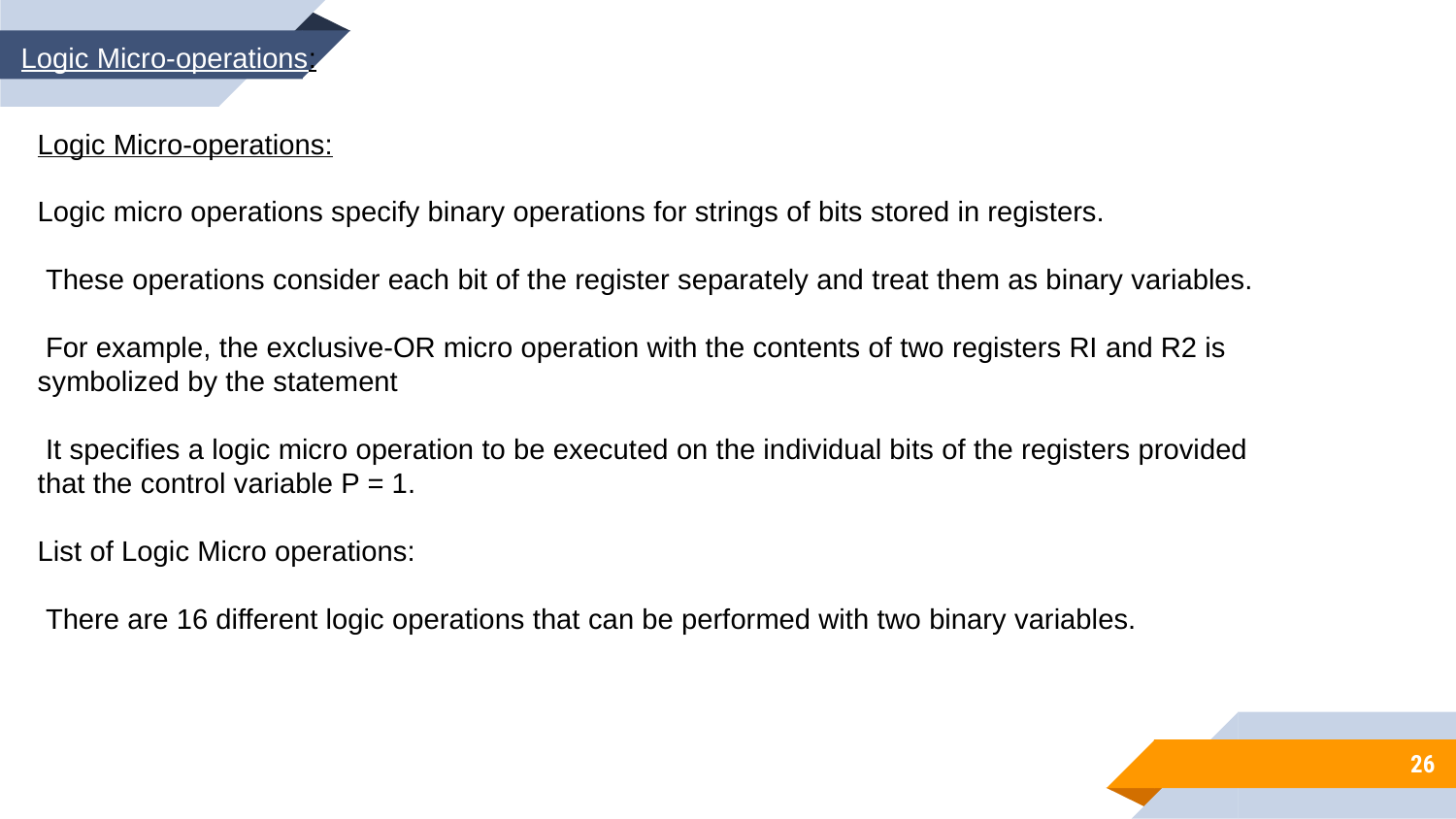

Logic Micro-operations:
Logic Micro-operations:

Logic micro operations specify binary operations for strings of bits stored in registers.

 These operations consider each bit of the register separately and treat them as binary variables.

 For example, the exclusive-OR micro operation with the contents of two registers RI and R2 is
symbolized by the statement

 It specifies a logic micro operation to be executed on the individual bits of the registers provided
that the control variable P = 1.

List of Logic Micro operations:

 There are 16 different logic operations that can be performed with two binary variables.

26